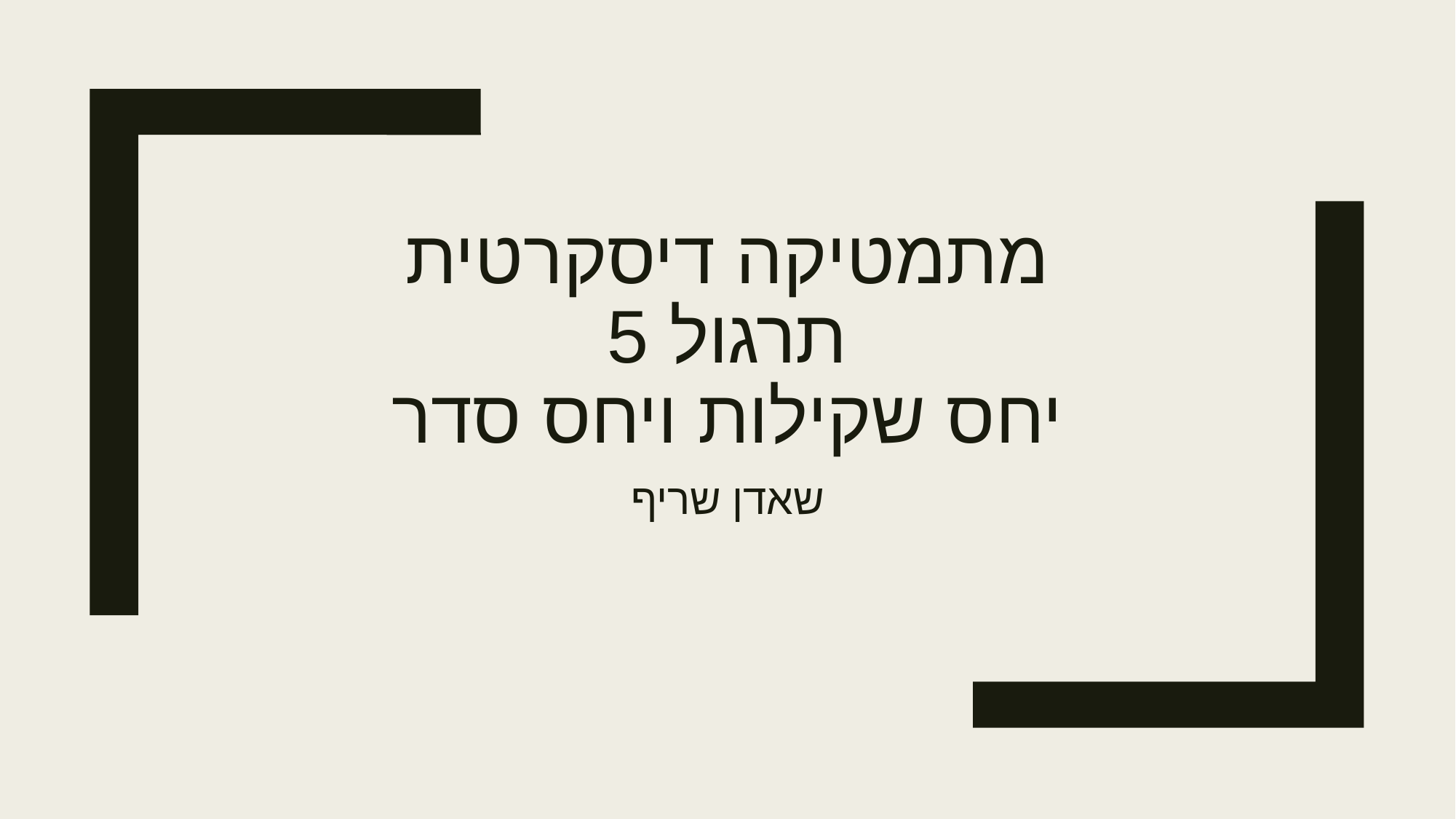

# מתמטיקה דיסקרטית תרגול 5 יחס שקילות ויחס סדר
שאדן שריף